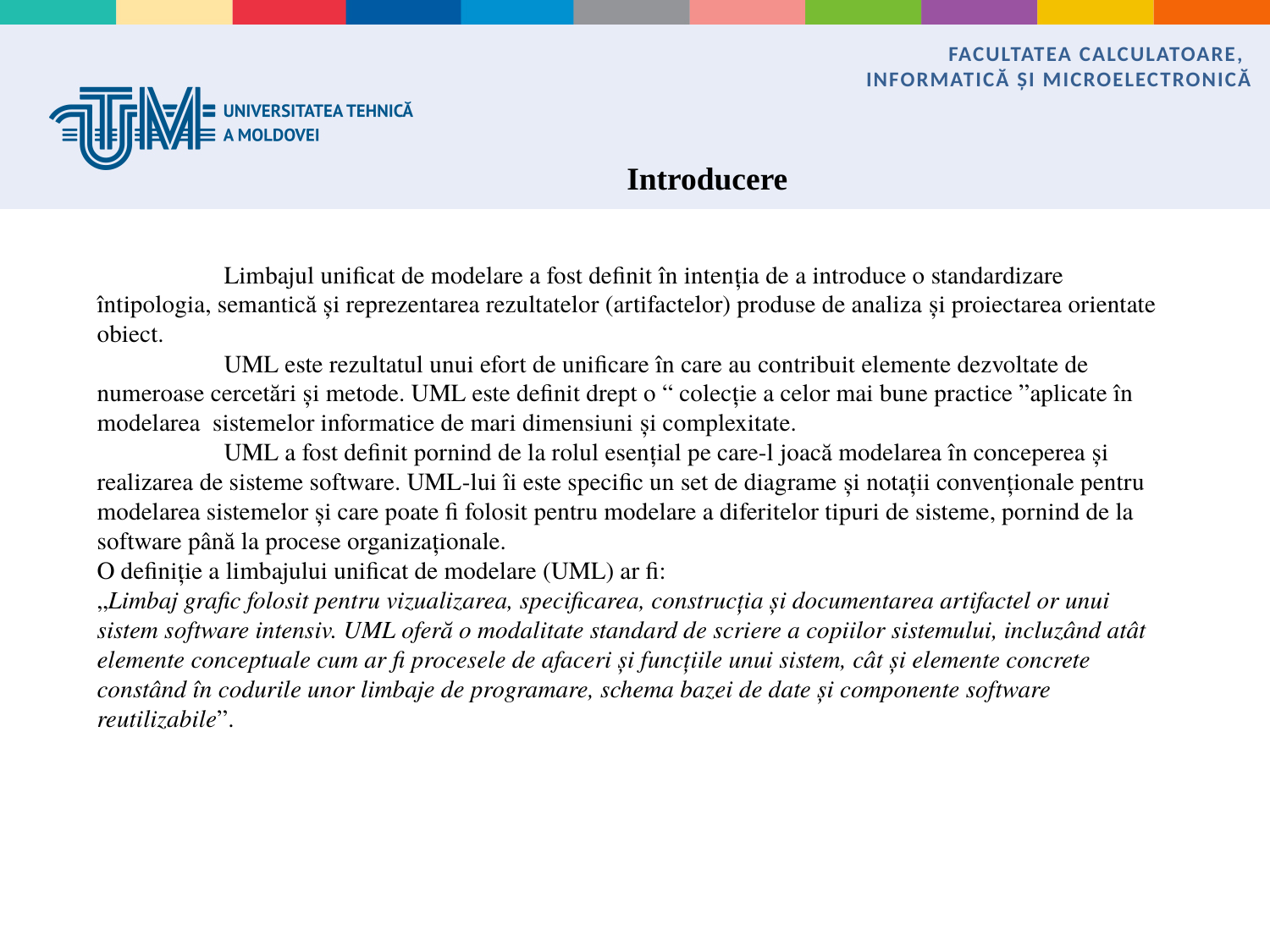

Facultatea calculatoare,
    Informatică și microelectronică
Introducere
	Limbajul unificat de modelare a fost definit în intenţia de a introduce o standardizare întipologia, semantică şi reprezentarea rezultatelor (artifactelor) produse de analiza şi proiectarea orientate obiect.
	UML este rezultatul unui efort de unificare în care au contribuit elemente dezvoltate de numeroase cercetări şi metode. UML este definit drept o “ colecţie a celor mai bune practice ”aplicate în modelarea  sistemelor informatice de mari dimensiuni şi complexitate.
	UML a fost definit pornind de la rolul esenţial pe care-l joacă modelarea în conceperea şi realizarea de sisteme software. UML-lui îi este specific un set de diagrame şi notaţii convenţionale pentru modelarea sistemelor şi care poate fi folosit pentru modelare a diferitelor tipuri de sisteme, pornind de la software până la procese organizaţionale.
O definiţie a limbajului unificat de modelare (UML) ar fi:
„Limbaj grafic folosit pentru vizualizarea, specificarea, construcţia şi documentarea artifactel or unui sistem software intensiv. UML oferă o modalitate standard de scriere a copiilor sistemului, incluzând atât elemente conceptuale cum ar fi procesele de afaceri şi funcţiile unui sistem, cât şi elemente concrete constând în codurile unor limbaje de programare, schema bazei de date şi componente software reutilizabile”.